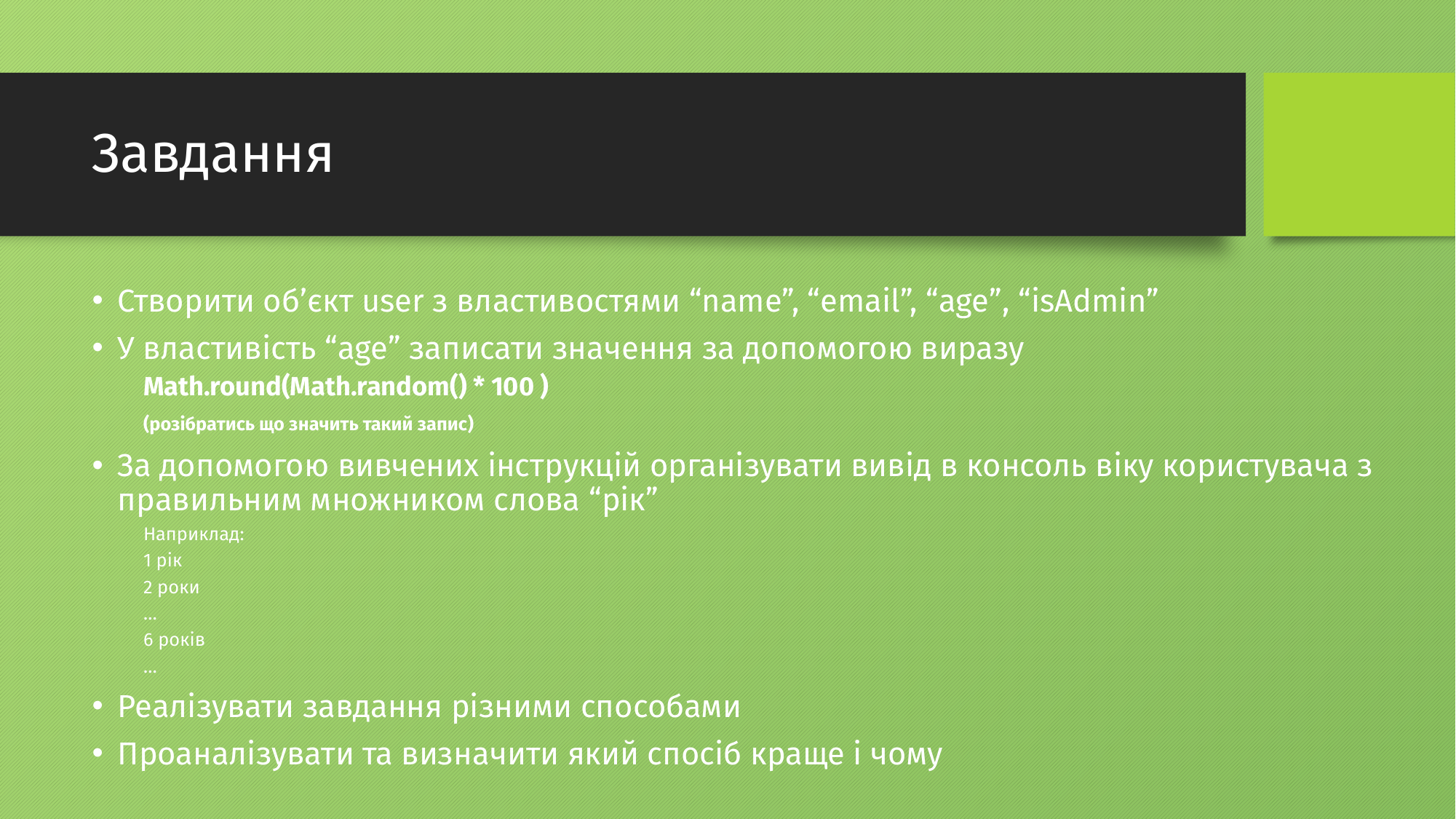

# Завдання
Створити об’єкт user з властивостями “name”, “email”, “age”, “isAdmin”
У властивість “age” записати значення за допомогою виразу
Math.round(Math.random() * 100 )
	(розібратись що значить такий запис)
За допомогою вивчених інструкцій організувати вивід в консоль віку користувача з правильним множником слова “рік”
Наприклад:
1 рік
2 роки
…
6 років
…
Реалізувати завдання різними способами
Проаналізувати та визначити який спосіб краще і чому